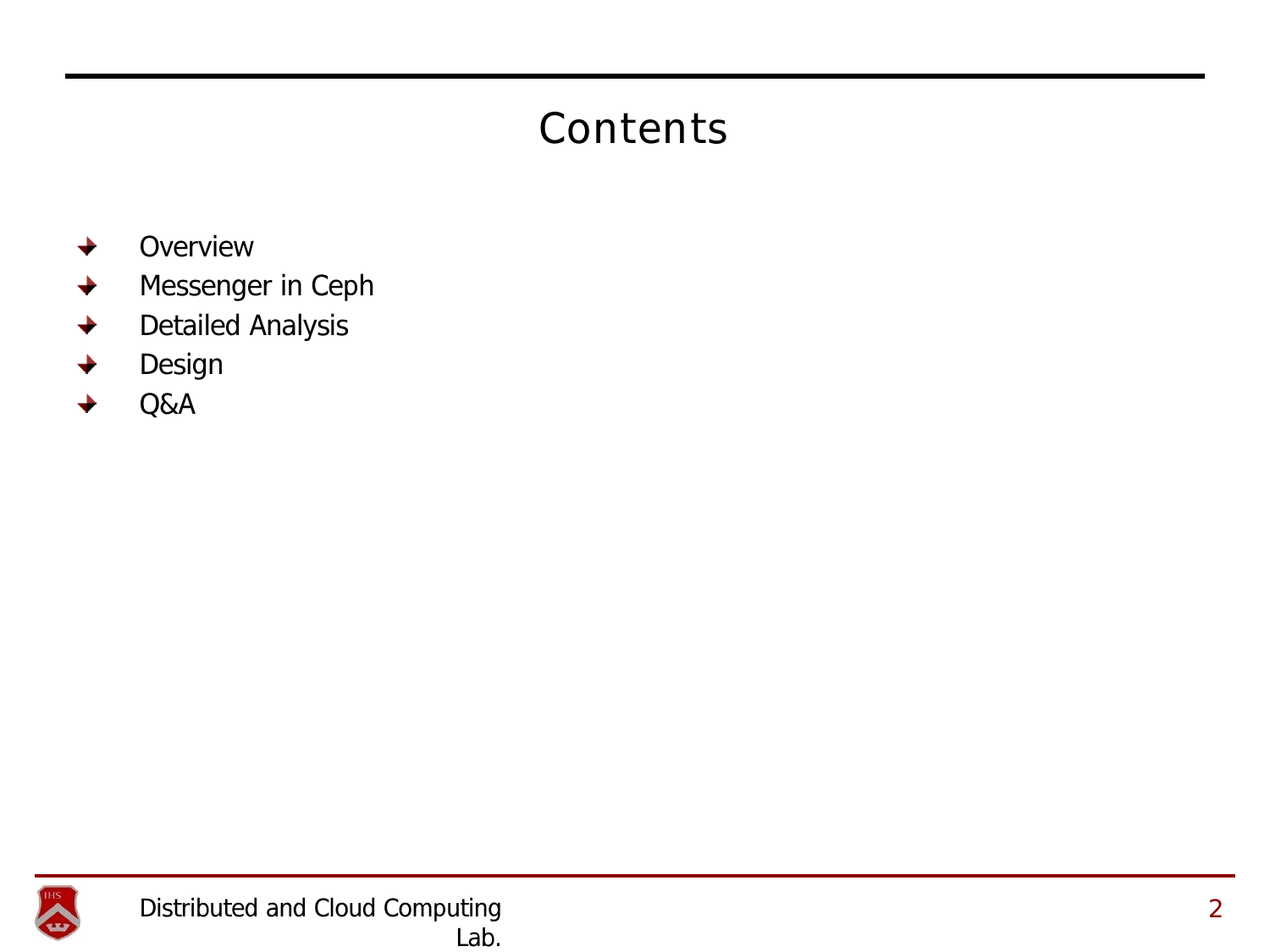

# Contents
Overview
Messenger in Ceph
Detailed Analysis
Design
Q&A

2